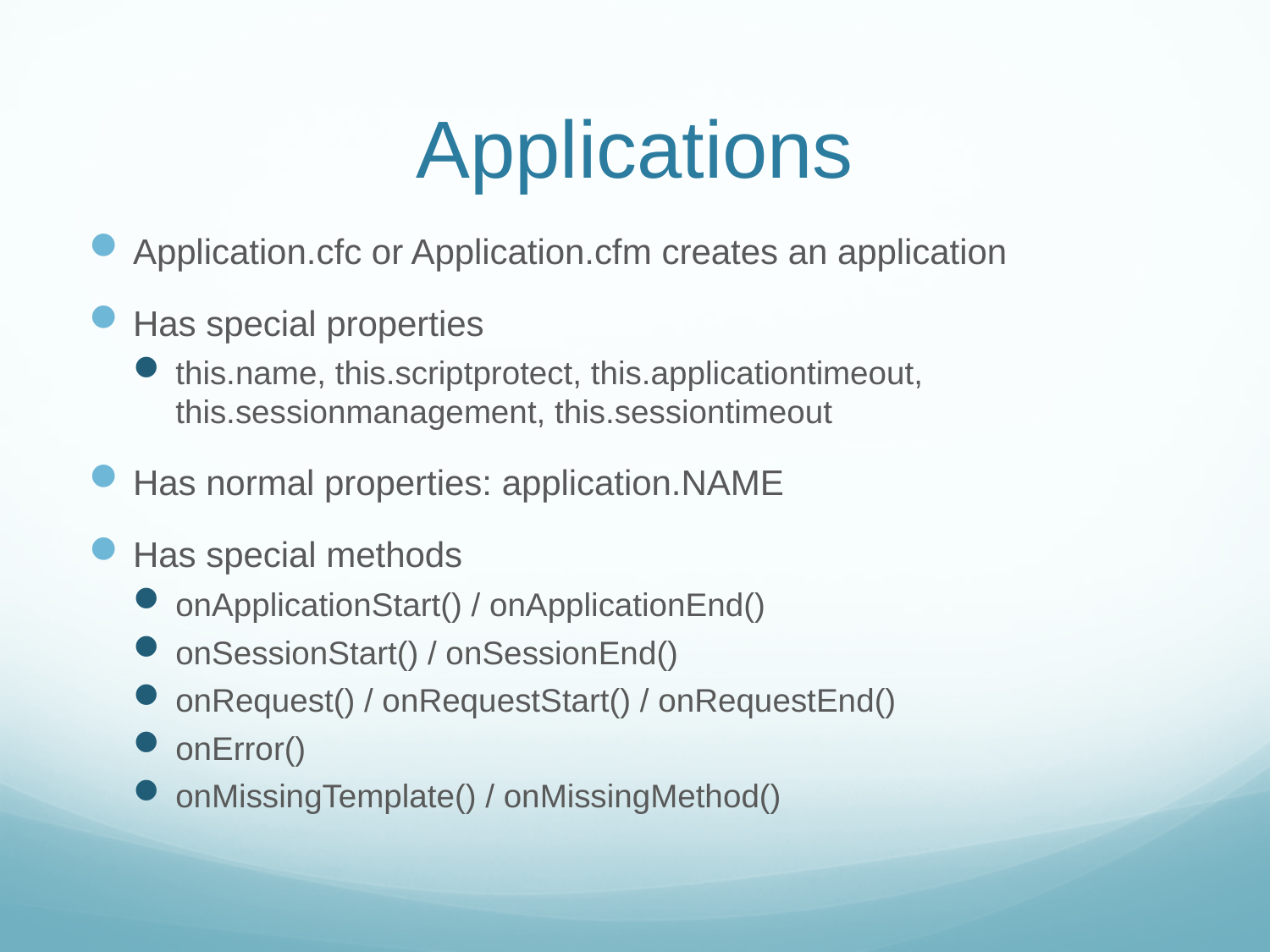

# Applications
Application.cfc or Application.cfm creates an application
Has special properties
this.name, this.scriptprotect, this.applicationtimeout, this.sessionmanagement, this.sessiontimeout
Has normal properties: application.NAME
Has special methods
onApplicationStart() / onApplicationEnd()
onSessionStart() / onSessionEnd()
onRequest() / onRequestStart() / onRequestEnd()
onError()
onMissingTemplate() / onMissingMethod()